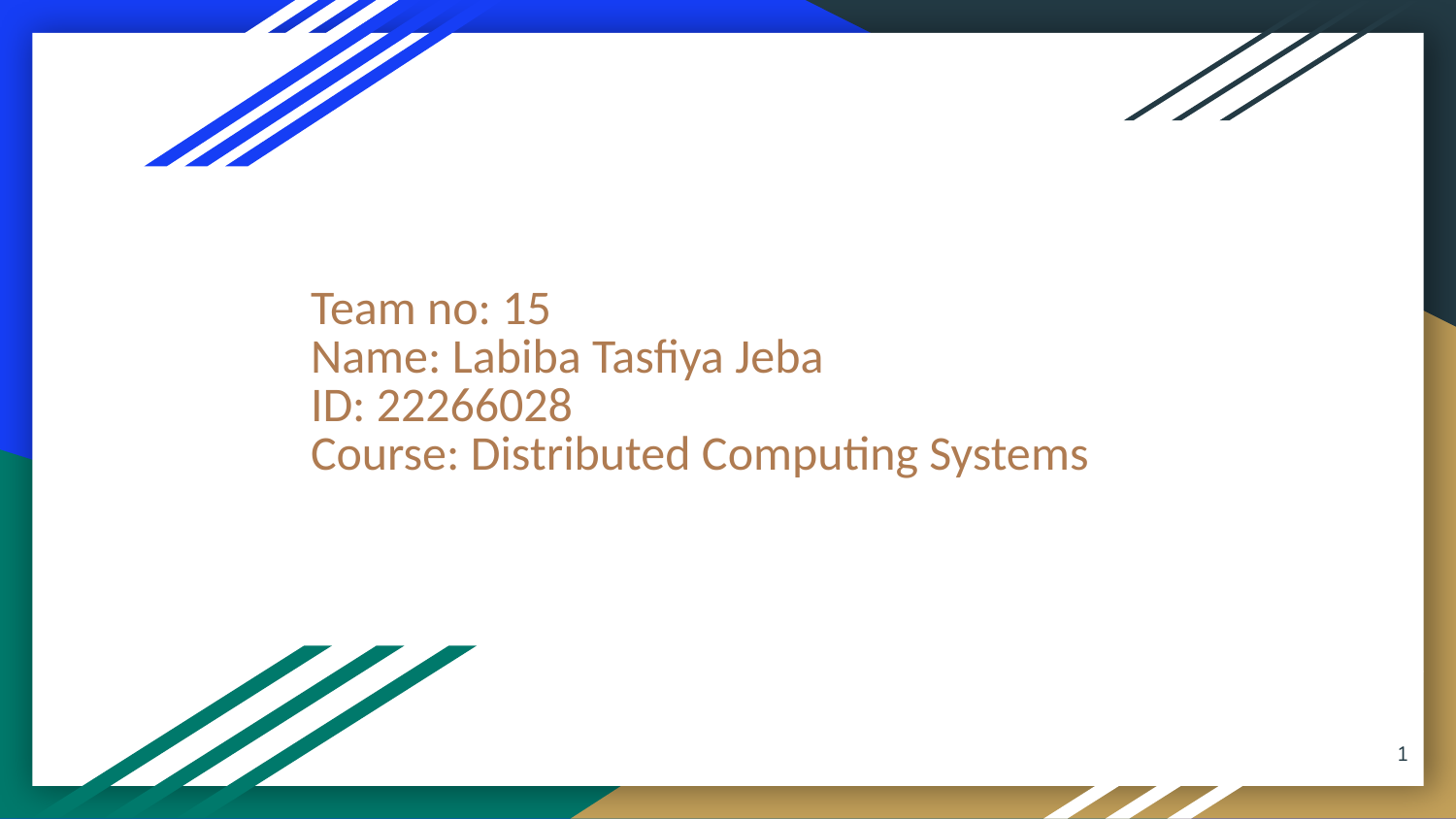

Team no: 15
Name: Labiba Tasfiya Jeba
ID: 22266028
Course: Distributed Computing Systems

1